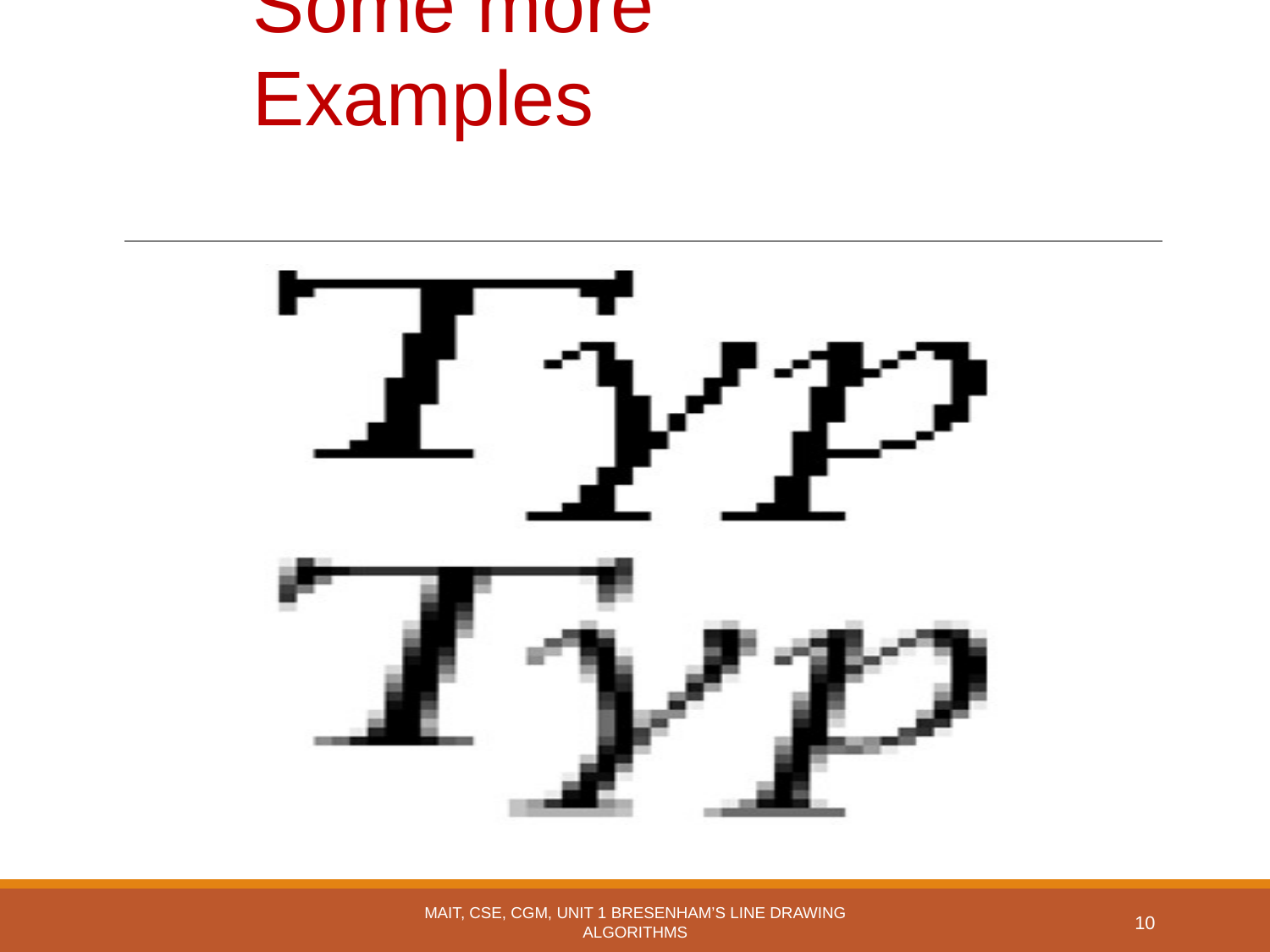

# Some more Examples

MAIT, CSE, CGM, UNIT 1 BRESENHAM’S LINE DRAWING ALGORITHMS
10